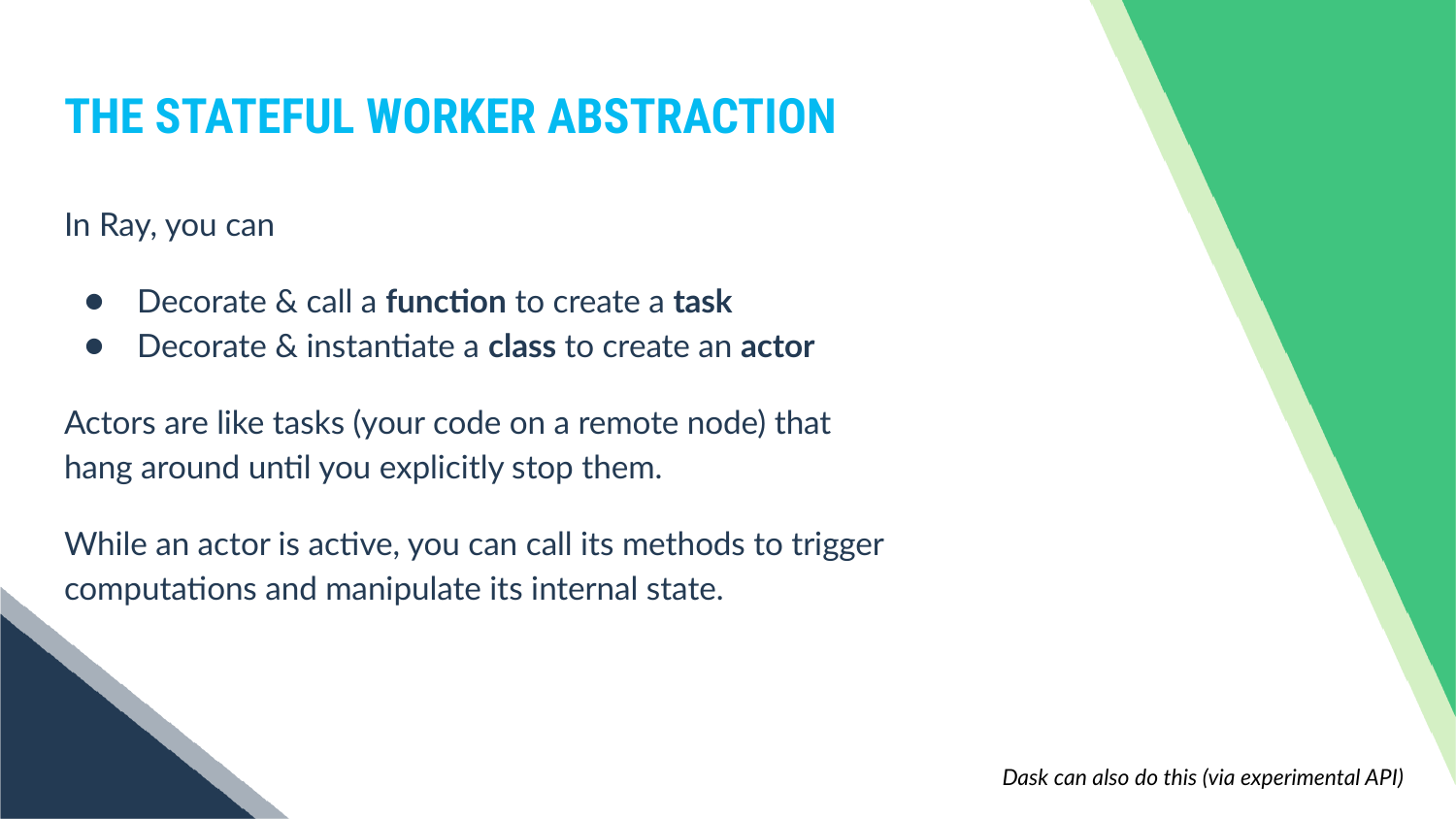

# THE STATEFUL WORKER ABSTRACTION
In Ray, you can
Decorate & call a function to create a task
Decorate & instantiate a class to create an actor
Actors are like tasks (your code on a remote node) that hang around until you explicitly stop them.
While an actor is active, you can call its methods to trigger computations and manipulate its internal state.
Dask can also do this (via experimental API)